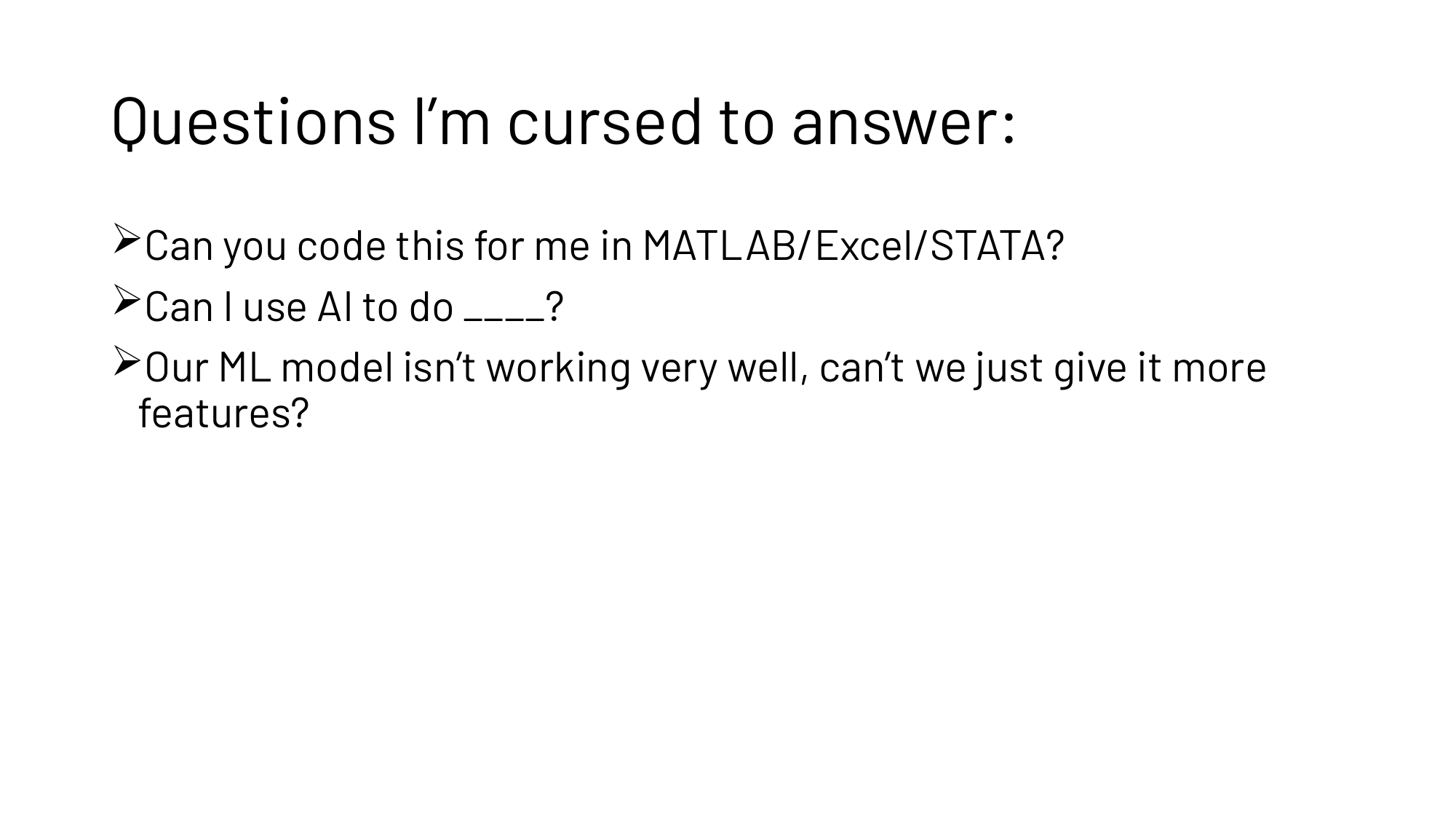

# Questions I’m cursed to answer:
Can you code this for me in MATLAB/Excel/STATA?
Can I use AI to do ____?
Our ML model isn’t working very well, can’t we just give it more features?